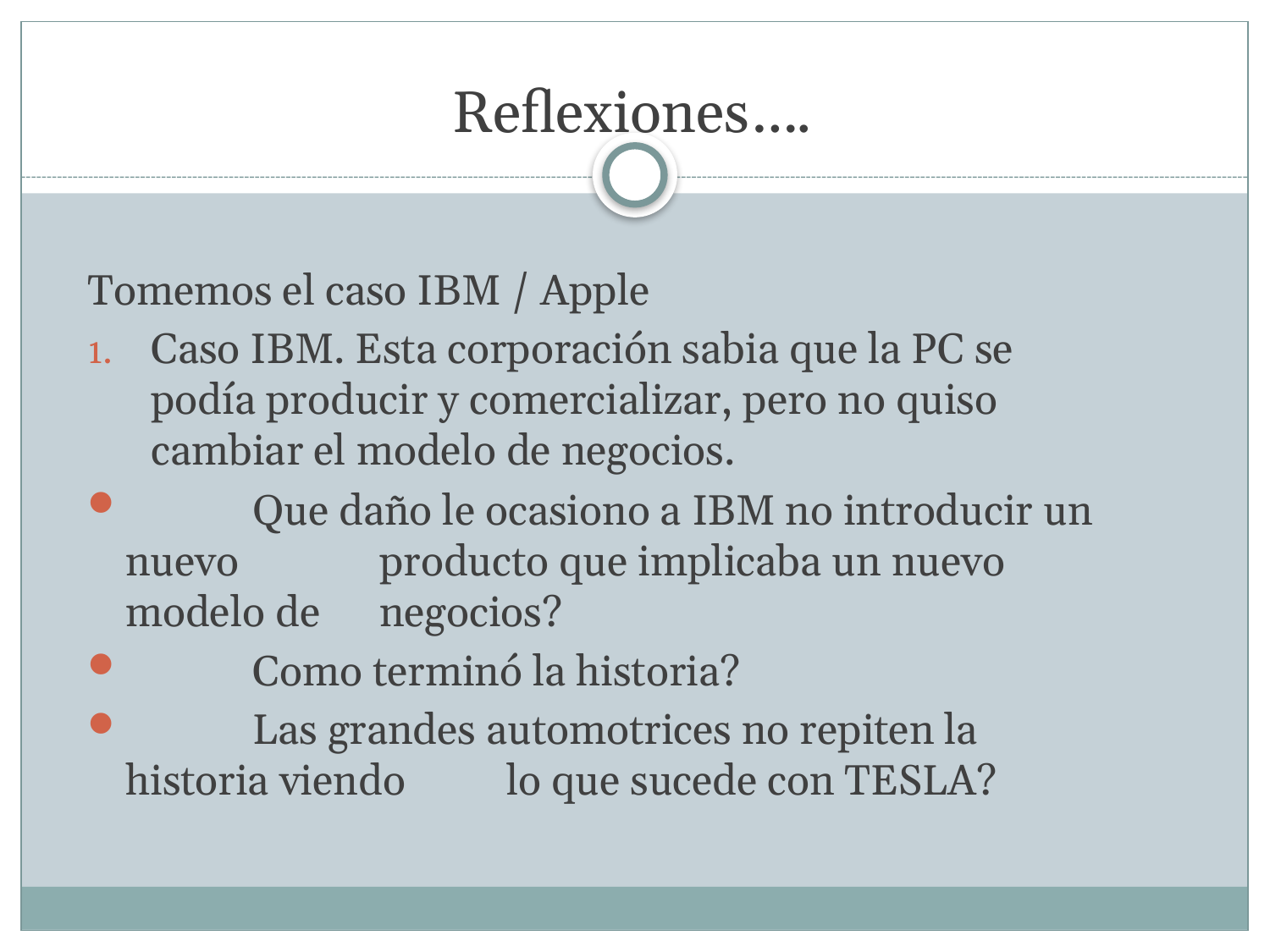

# Reflexiones….
Tomemos el caso IBM / Apple
Caso IBM. Esta corporación sabia que la PC se podía producir y comercializar, pero no quiso cambiar el modelo de negocios.
	Que daño le ocasiono a IBM no introducir un nuevo   	producto que implicaba un nuevo modelo de 	negocios?
	Como terminó la historia?
	Las grandes automotrices no repiten la historia viendo    	lo que sucede con TESLA?